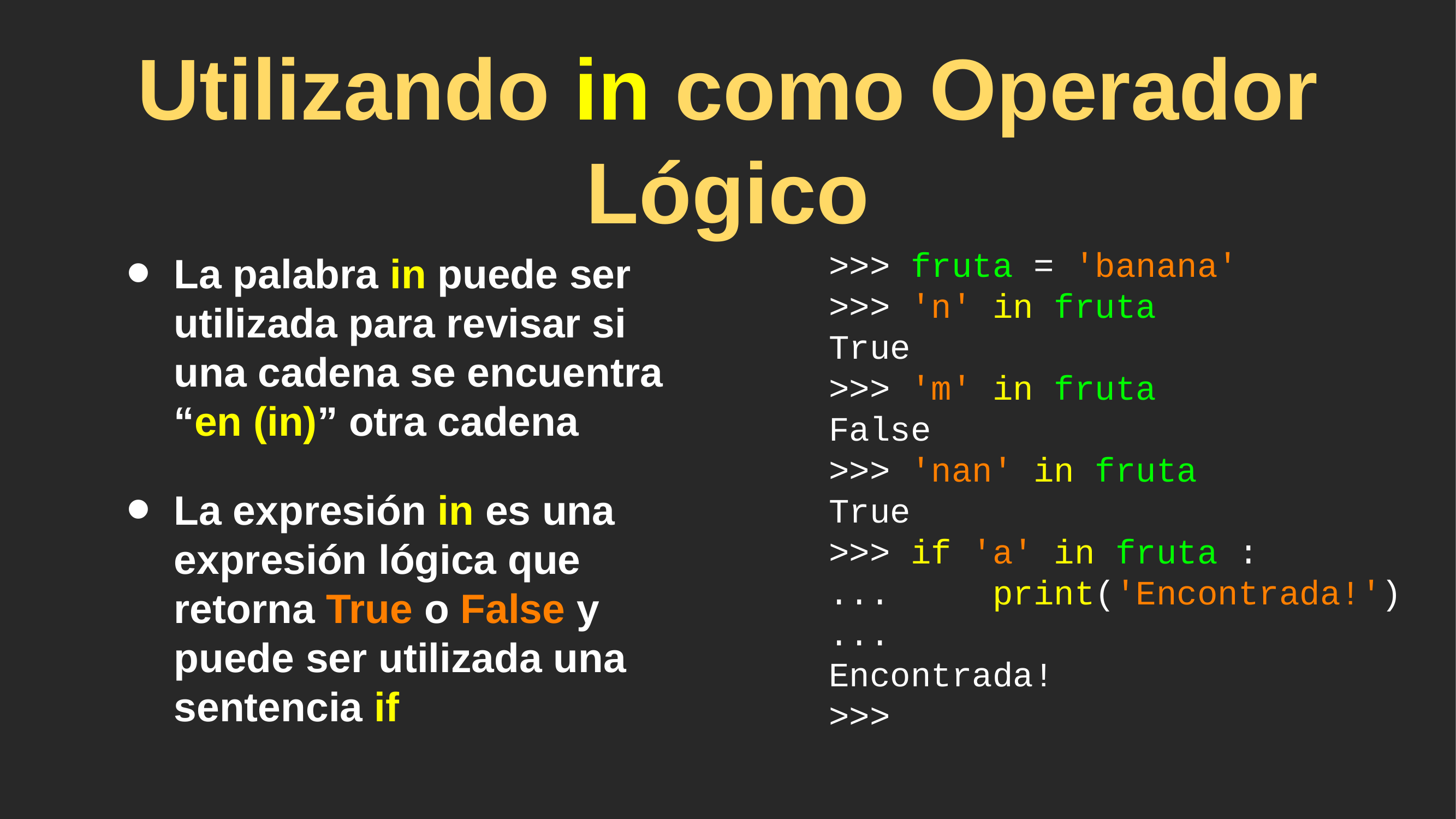

# Utilizando in como Operador Lógico
>>> fruta = 'banana'
>>> 'n' in fruta
True
>>> 'm' in fruta
False
>>> 'nan' in fruta
True
>>> if 'a' in fruta :
...     print('Encontrada!')
...
Encontrada!
>>>
La palabra in puede ser utilizada para revisar si una cadena se encuentra “en (in)” otra cadena
La expresión in es una expresión lógica que retorna True o False y puede ser utilizada una sentencia if